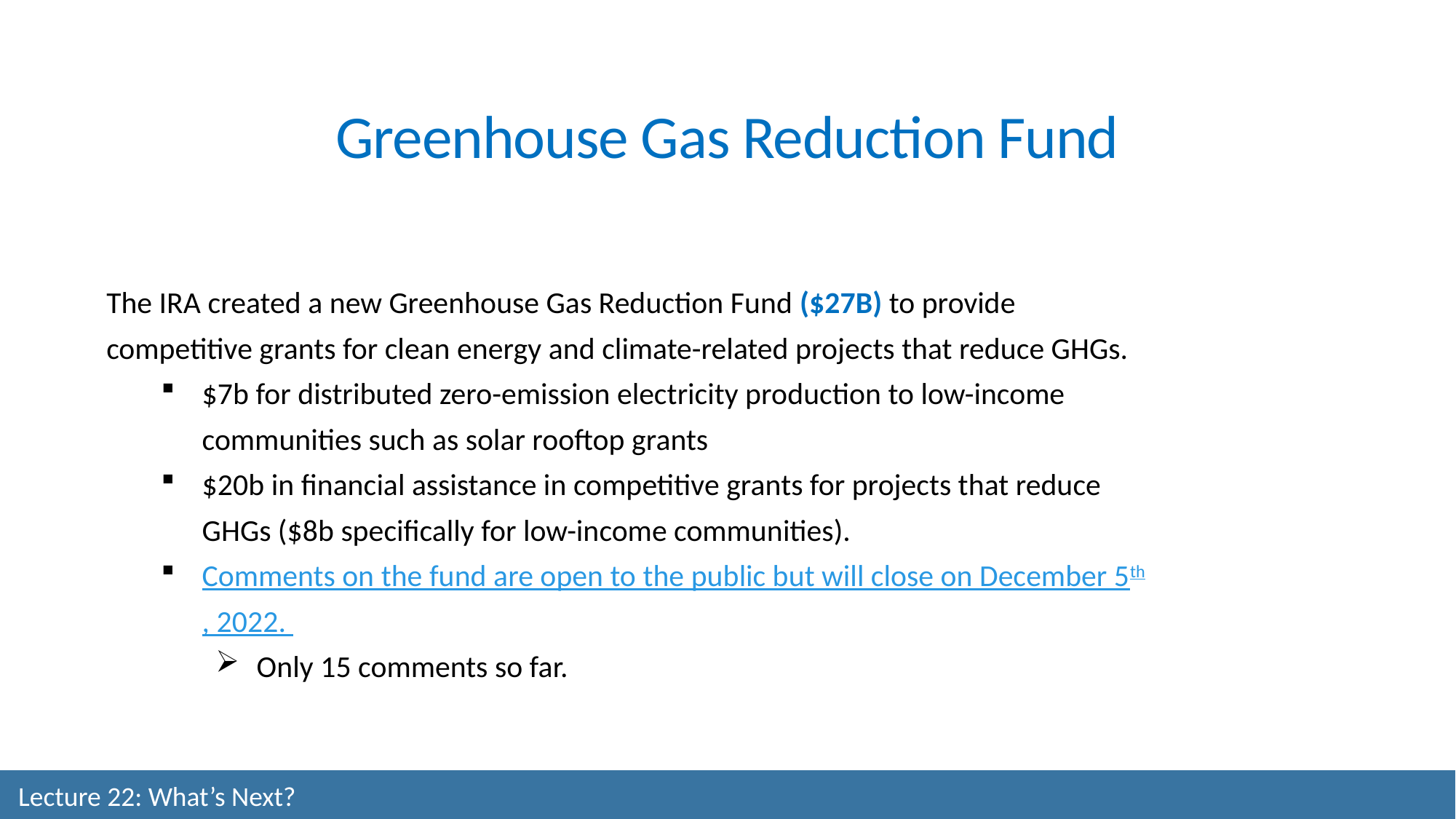

Greenhouse Gas Reduction Fund

The IRA created a new Greenhouse Gas Reduction Fund ($27B) to provide competitive grants for clean energy and climate-related projects that reduce GHGs.
$7b for distributed zero-emission electricity production to low-income communities such as solar rooftop grants
$20b in financial assistance in competitive grants for projects that reduce GHGs ($8b specifically for low-income communities).
Comments on the fund are open to the public but will close on December 5th, 2022.
Only 15 comments so far.